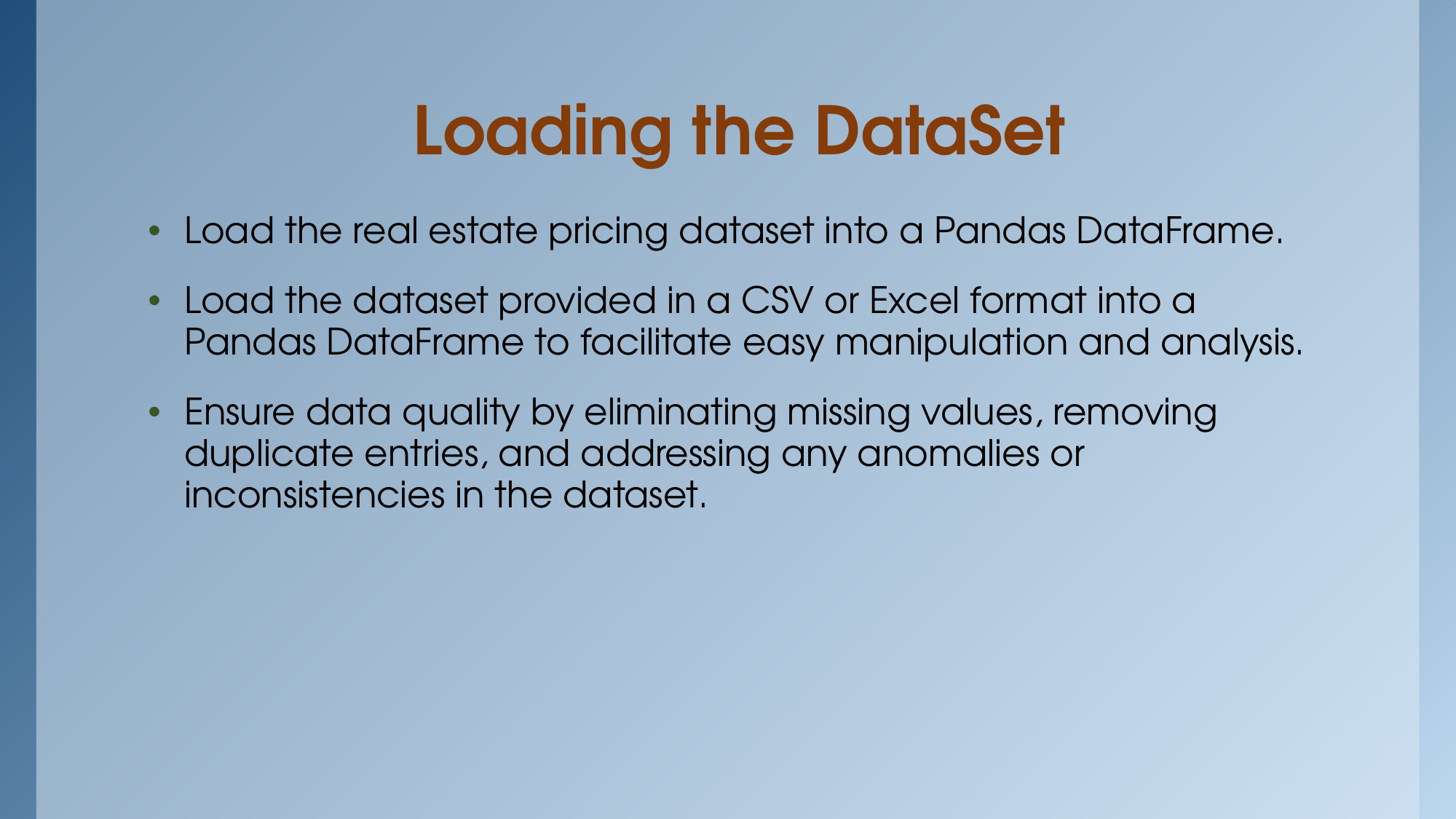

# Loading the DataSet
Load the real estate pricing dataset into a Pandas DataFrame.
Load the dataset provided in a CSV or Excel format into a Pandas DataFrame to facilitate easy manipulation and analysis.
Ensure data quality by eliminating missing values, removing duplicate entries, and addressing any anomalies or inconsistencies in the dataset.